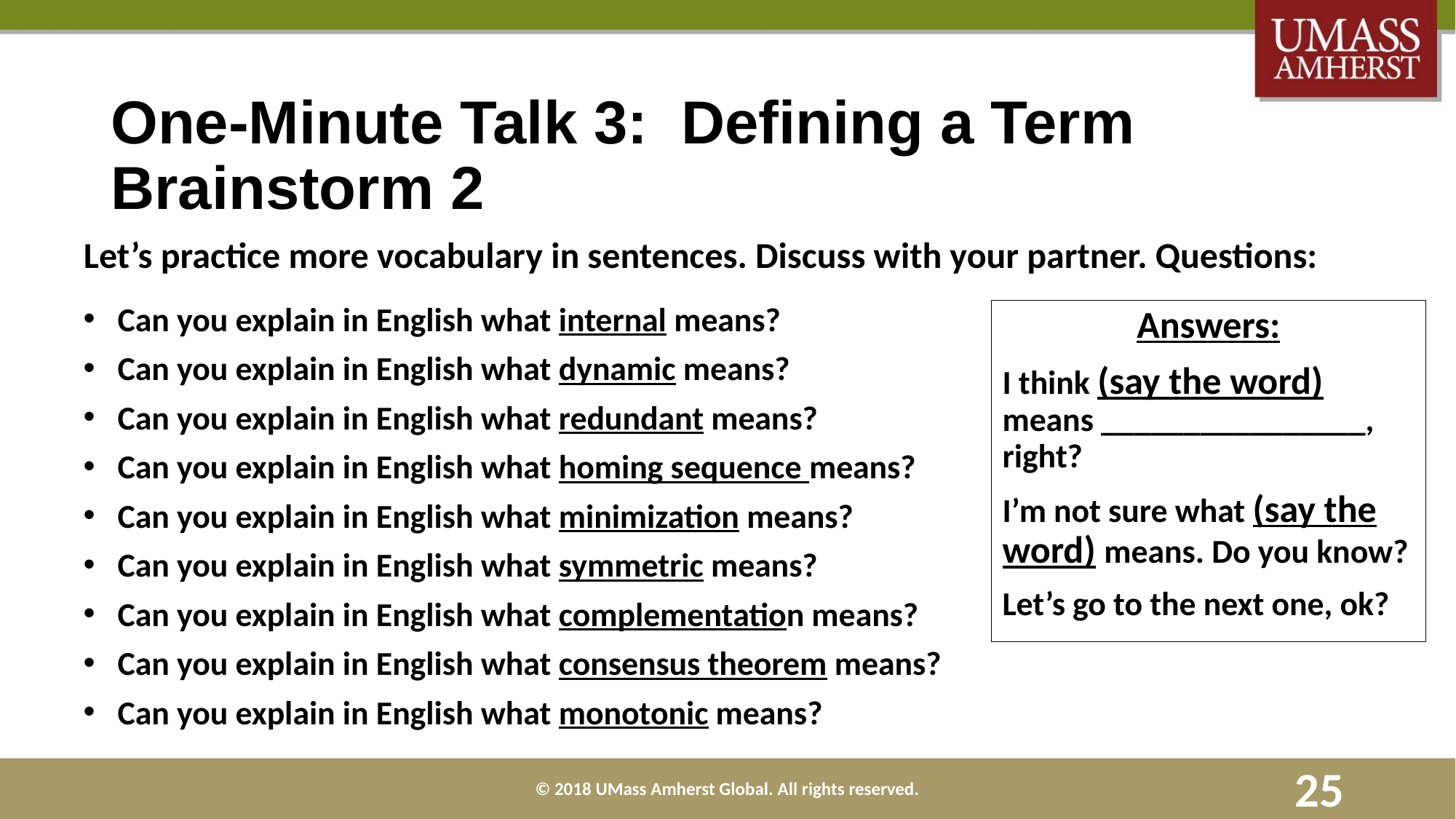

# One-Minute Talk 3:  Defining a Term Brainstorm 2
Let’s practice more vocabulary in sentences. Discuss with your partner. Questions:

Can you explain in English what internal means?
Can you explain in English what dynamic means?
Can you explain in English what redundant means?
Can you explain in English what homing sequence means?
Can you explain in English what minimization means?
Can you explain in English what symmetric means?
Can you explain in English what complementation means?
Can you explain in English what consensus theorem means?
Can you explain in English what monotonic means?
Answers:
I think (say the word) means ________________, right?
I’m not sure what (say the word) means. Do you know?
Let’s go to the next one, ok?
© 2018 UMass Amherst Global. All rights reserved.
25